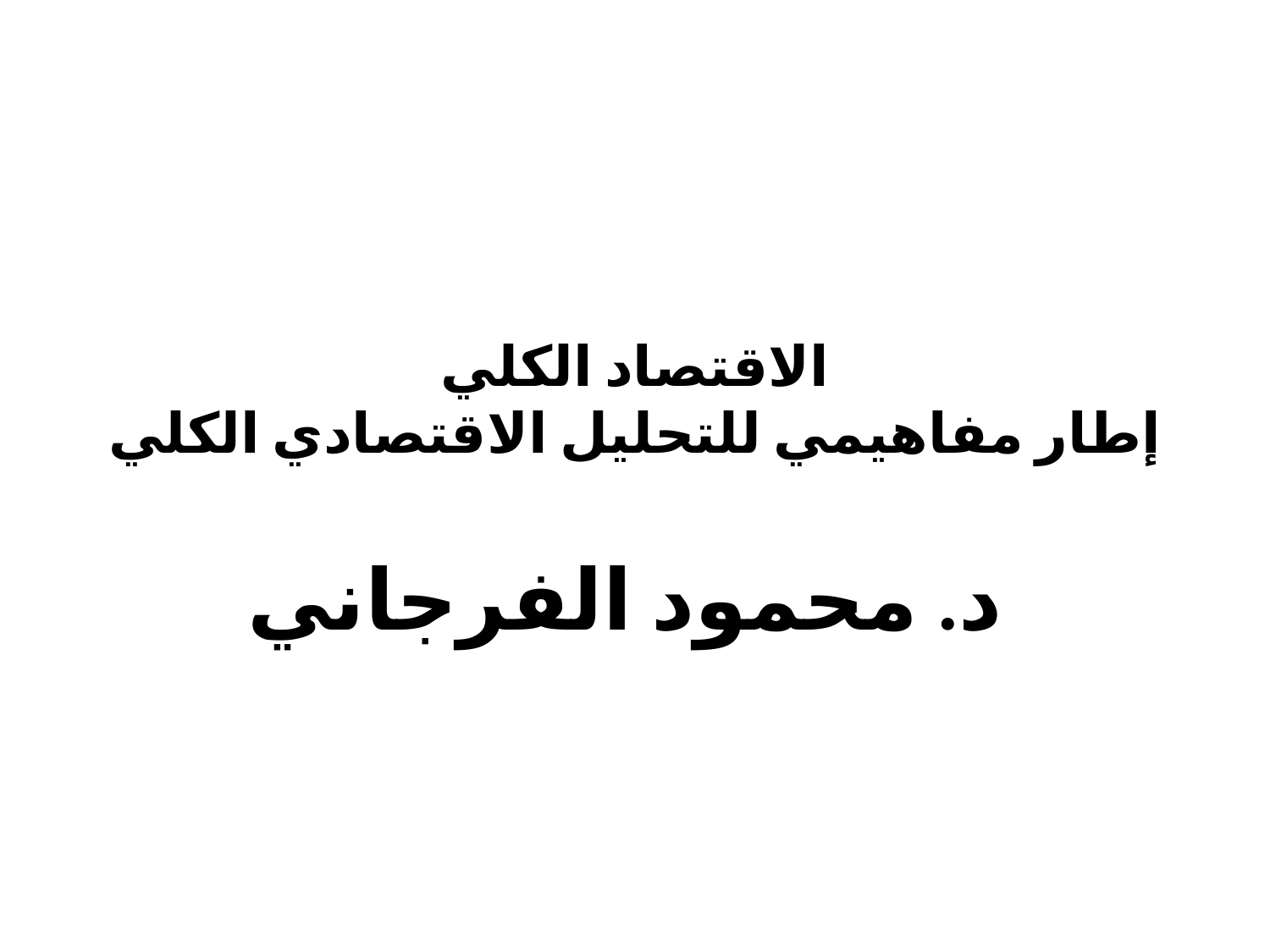

# الاقتصاد الكلي إطار مفاهيمي للتحليل الاقتصادي الكلي
د. محمود الفرجاني